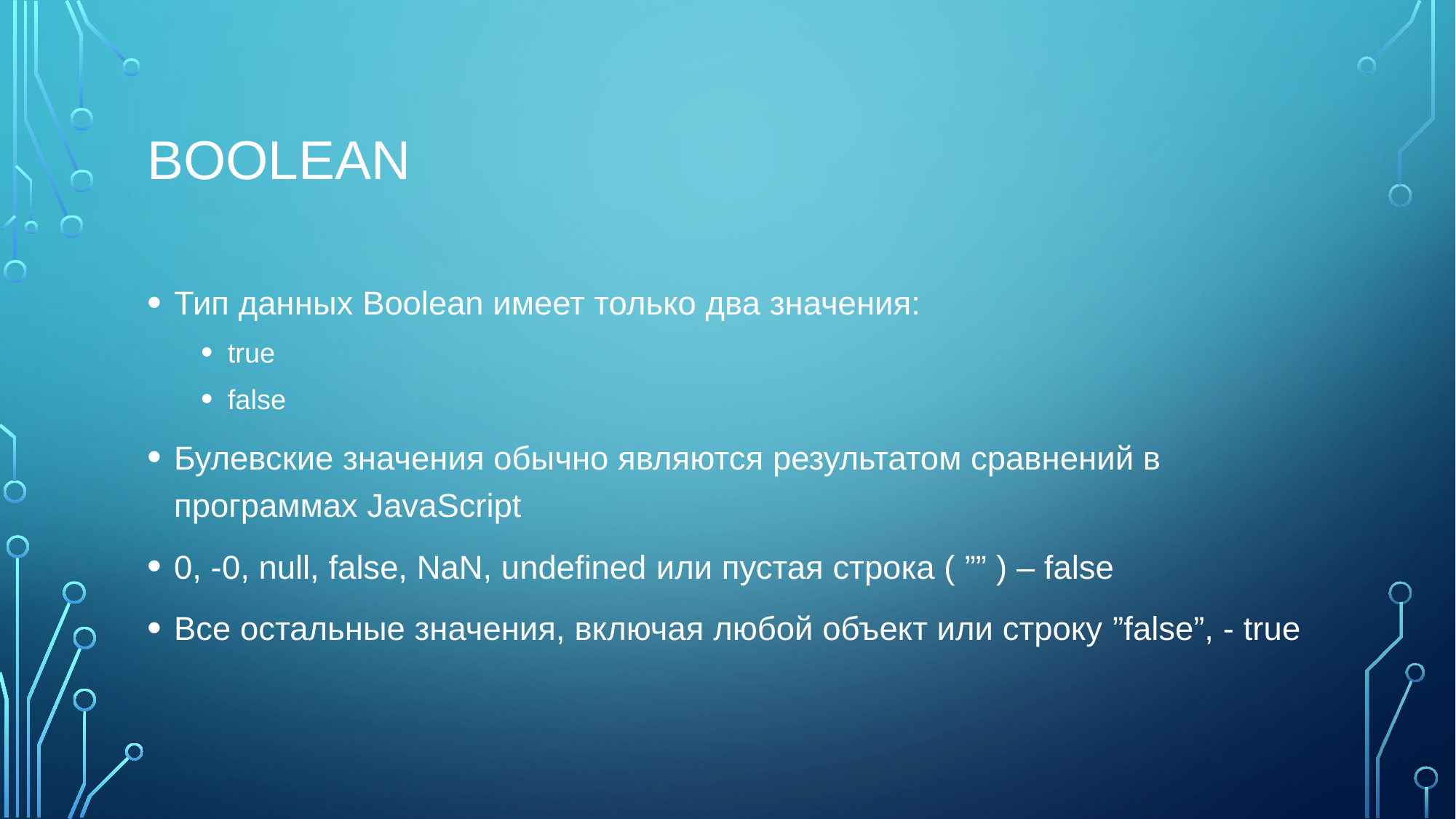

# BOOLean
Тип данных Boolean имеет только два значения:
true
false
Булевские значения обычно являются результатом сравнений в программах JavaScript
0, -0, null, false, NaN, undefined или пустая строка ( ”” ) – false
Все остальные значения, включая любой объект или строку ”false”, - true